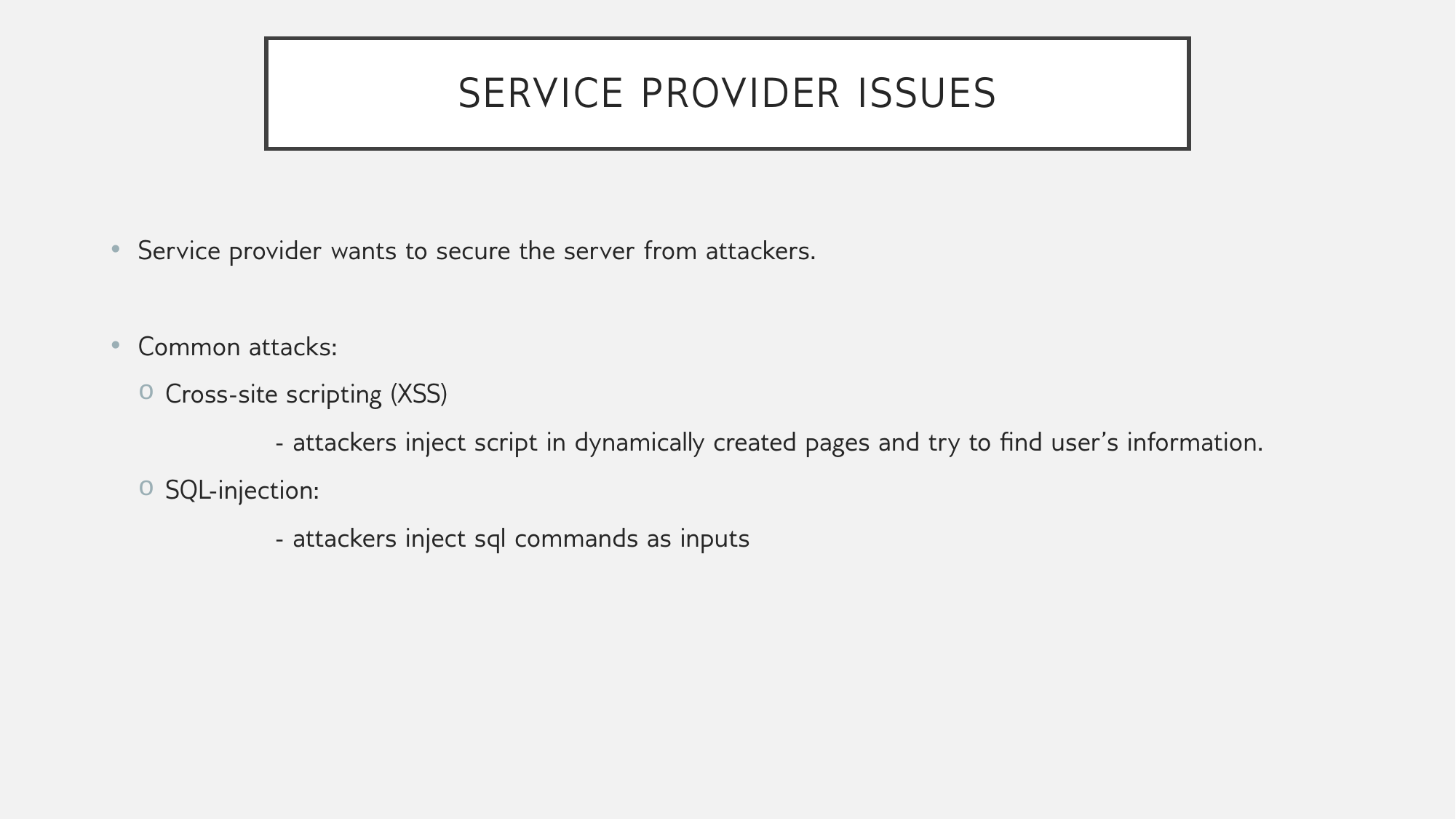

# Service provider issues

Service provider wants to secure the server from attackers.

Common attacks:
Cross-site scripting (XSS)
	- attackers inject script in dynamically created pages and try to find user’s information.
SQL-injection:
	- attackers inject sql commands as inputs